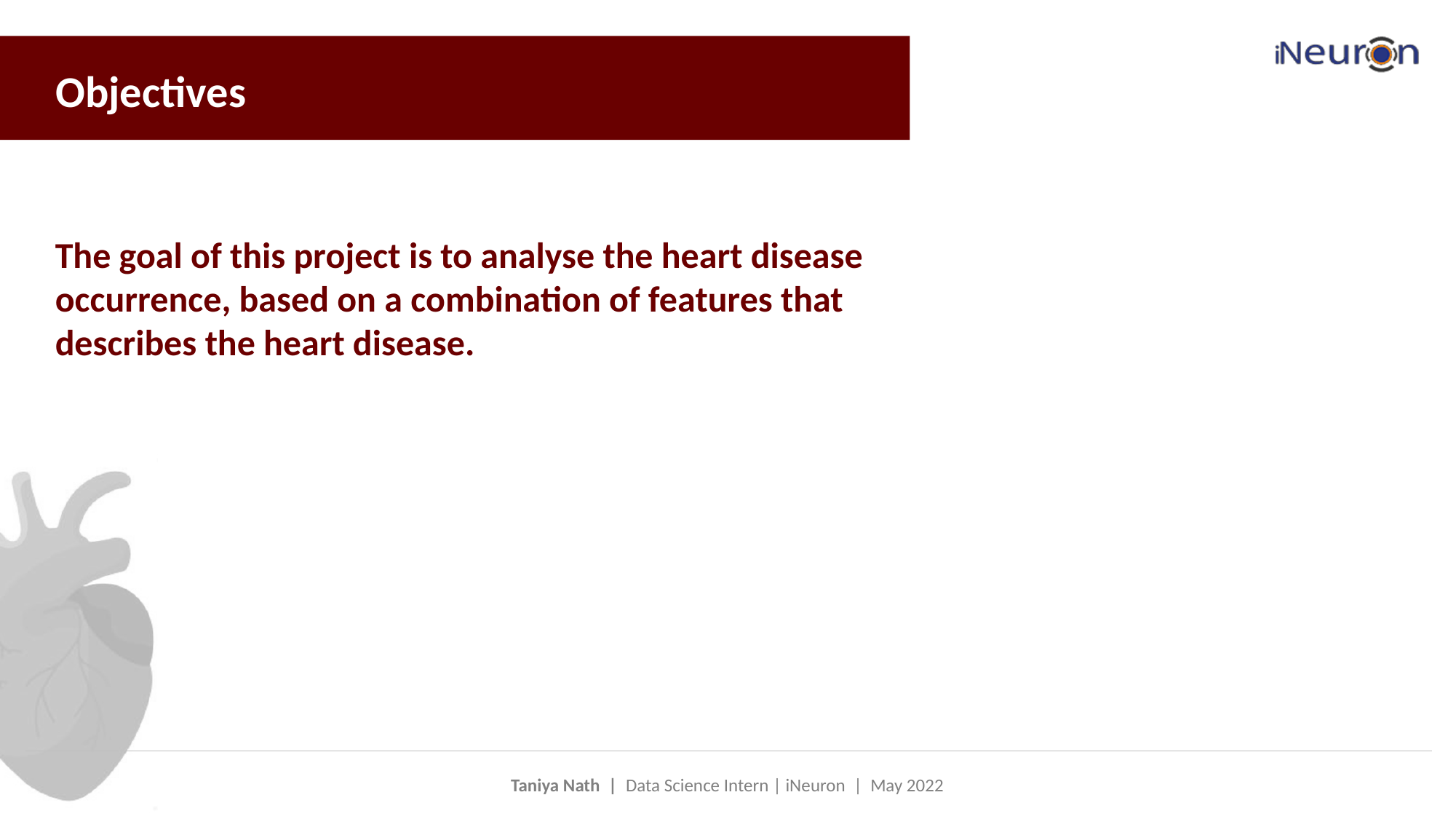

Objectives
The goal of this project is to analyse the heart disease
occurrence, based on a combination of features that
describes the heart disease.